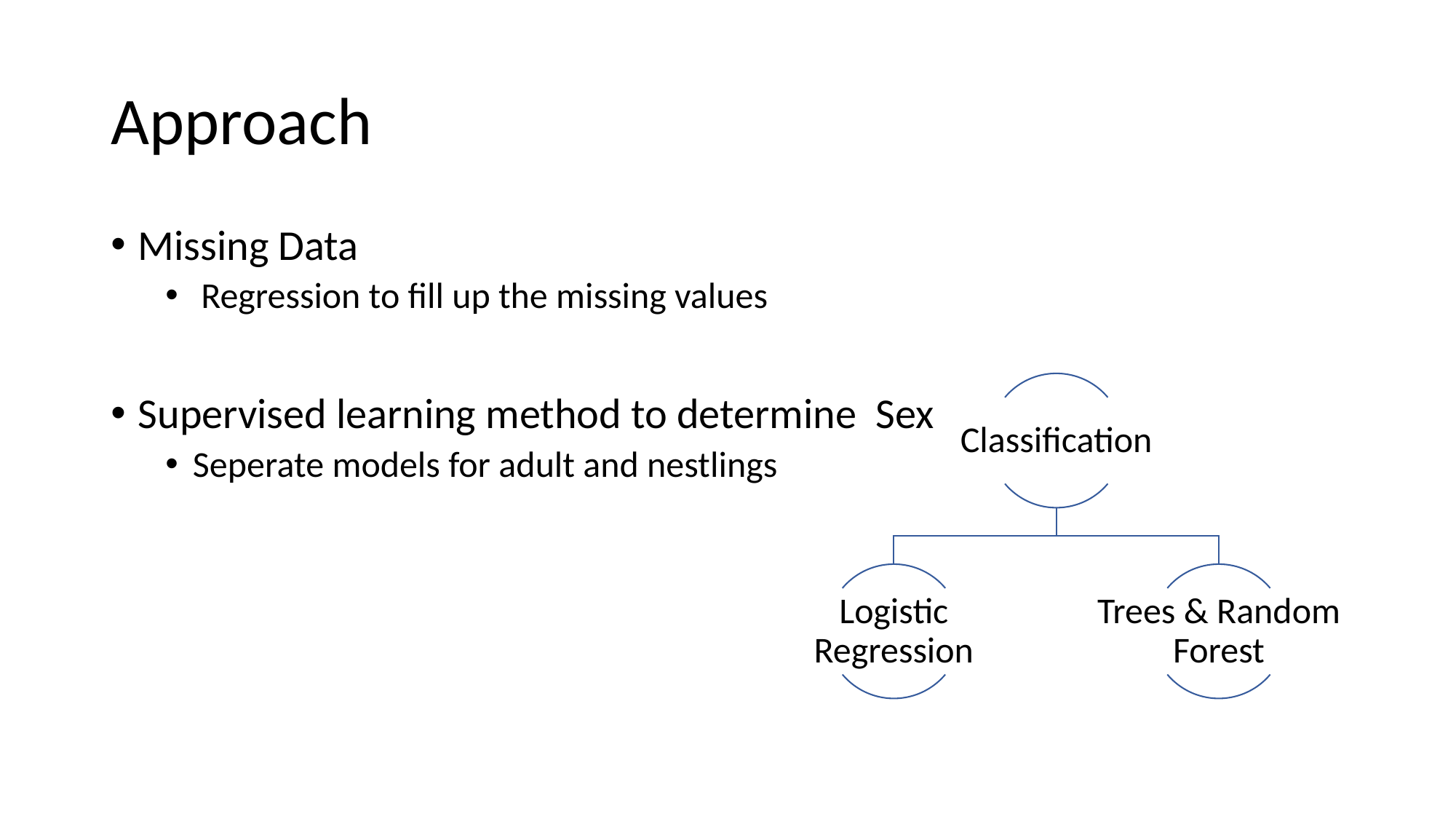

# Approach
Missing Data
 Regression to fill up the missing values

Supervised learning method to determine  Sex
Seperate models for adult and nestlings

Classification
Logistic Regression
Trees & Random Forest